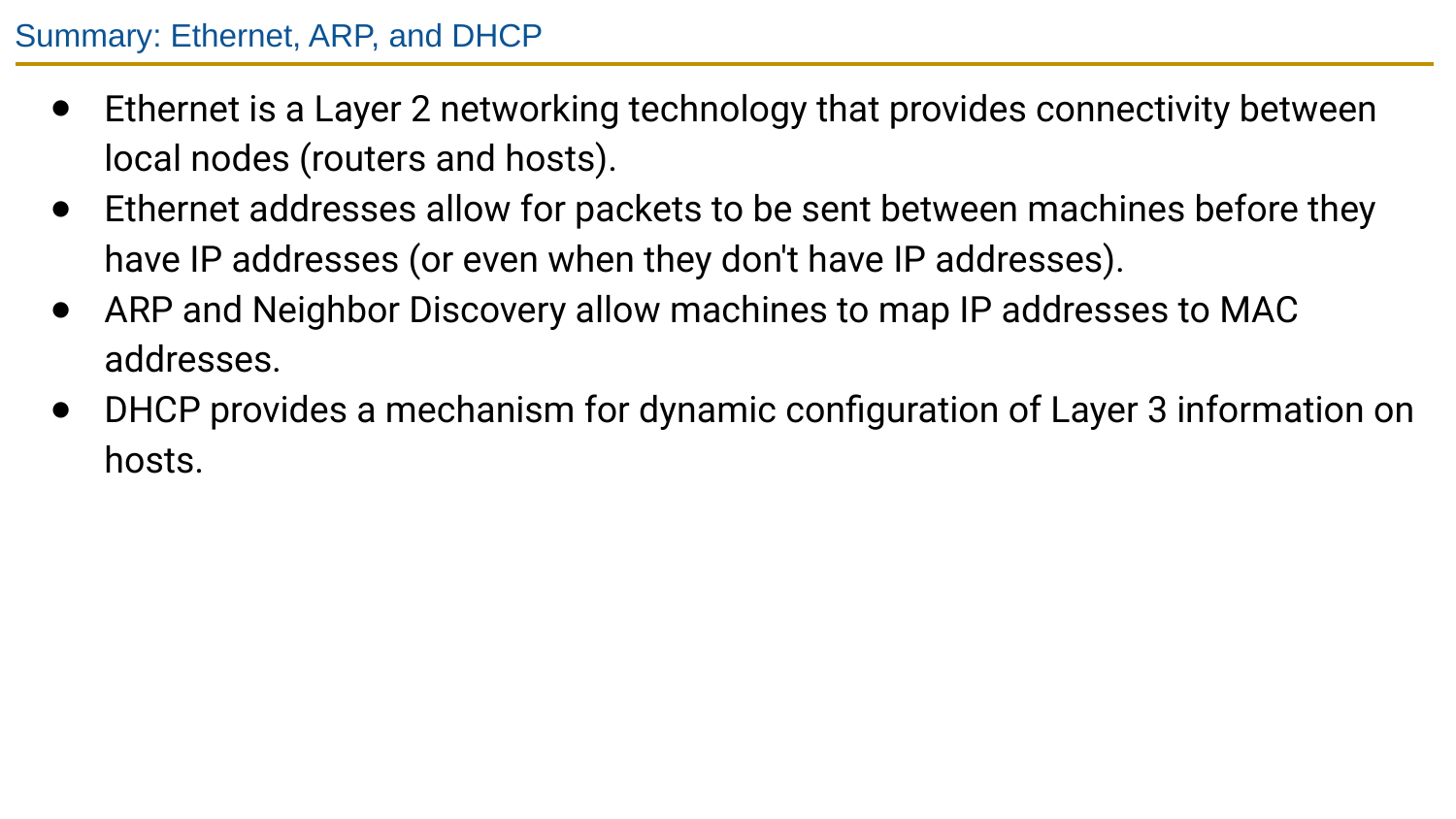

# Summary: Ethernet, ARP, and DHCP
Ethernet is a Layer 2 networking technology that provides connectivity between local nodes (routers and hosts).
Ethernet addresses allow for packets to be sent between machines before they have IP addresses (or even when they don't have IP addresses).
ARP and Neighbor Discovery allow machines to map IP addresses to MAC addresses.
DHCP provides a mechanism for dynamic configuration of Layer 3 information on hosts.